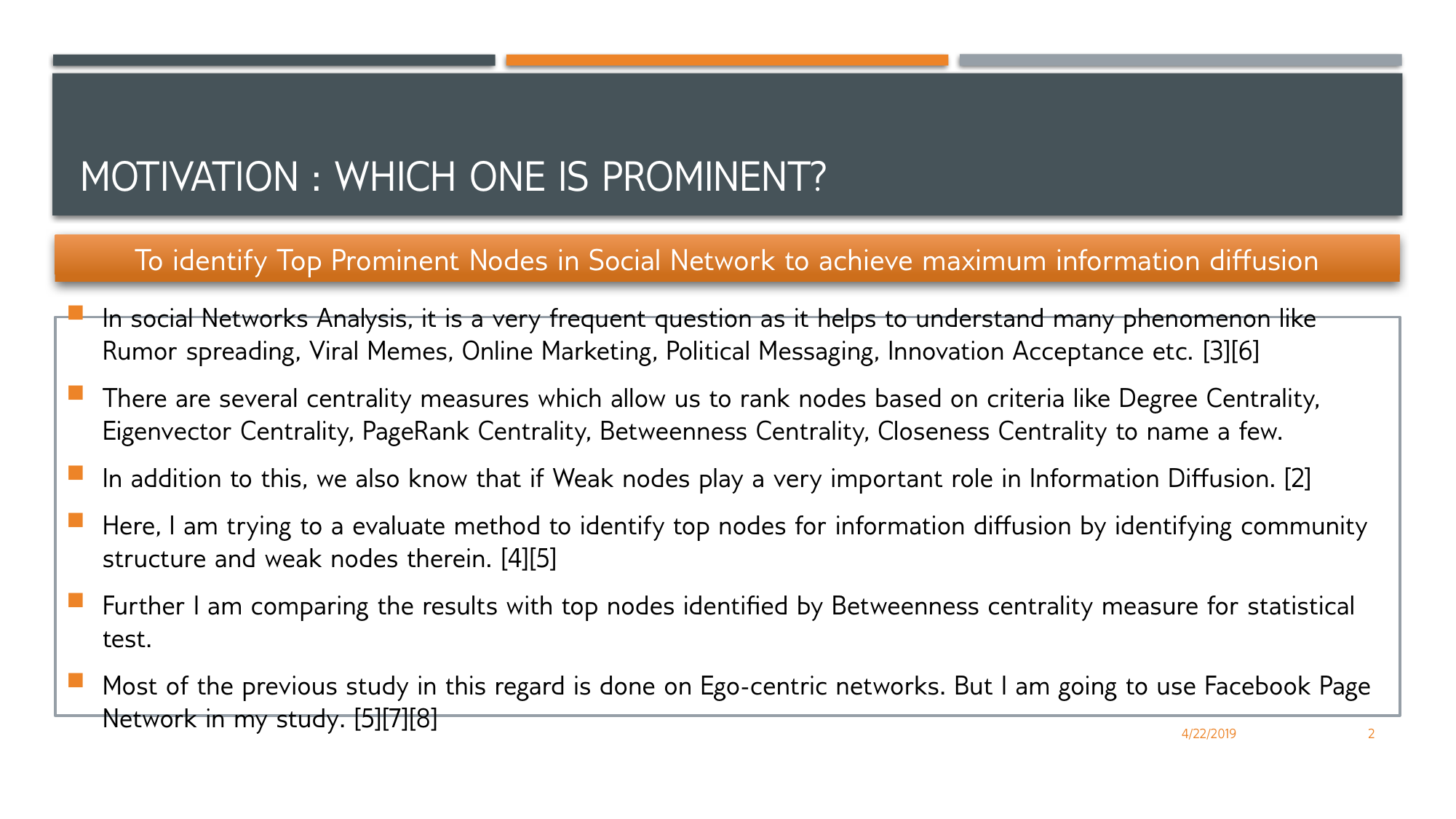

# Motivation : Which one is prominent?
To identify Top Prominent Nodes in Social Network to achieve maximum information diffusion
In social Networks Analysis, it is a very frequent question as it helps to understand many phenomenon like Rumor spreading, Viral Memes, Online Marketing, Political Messaging, Innovation Acceptance etc. [3][6]
There are several centrality measures which allow us to rank nodes based on criteria like Degree Centrality, Eigenvector Centrality, PageRank Centrality, Betweenness Centrality, Closeness Centrality to name a few.
In addition to this, we also know that if Weak nodes play a very important role in Information Diffusion. [2]
Here, I am trying to a evaluate method to identify top nodes for information diffusion by identifying community structure and weak nodes therein. [4][5]
Further I am comparing the results with top nodes identified by Betweenness centrality measure for statistical test.
Most of the previous study in this regard is done on Ego-centric networks. But I am going to use Facebook Page Network in my study. [5][7][8]
4/22/2019
2